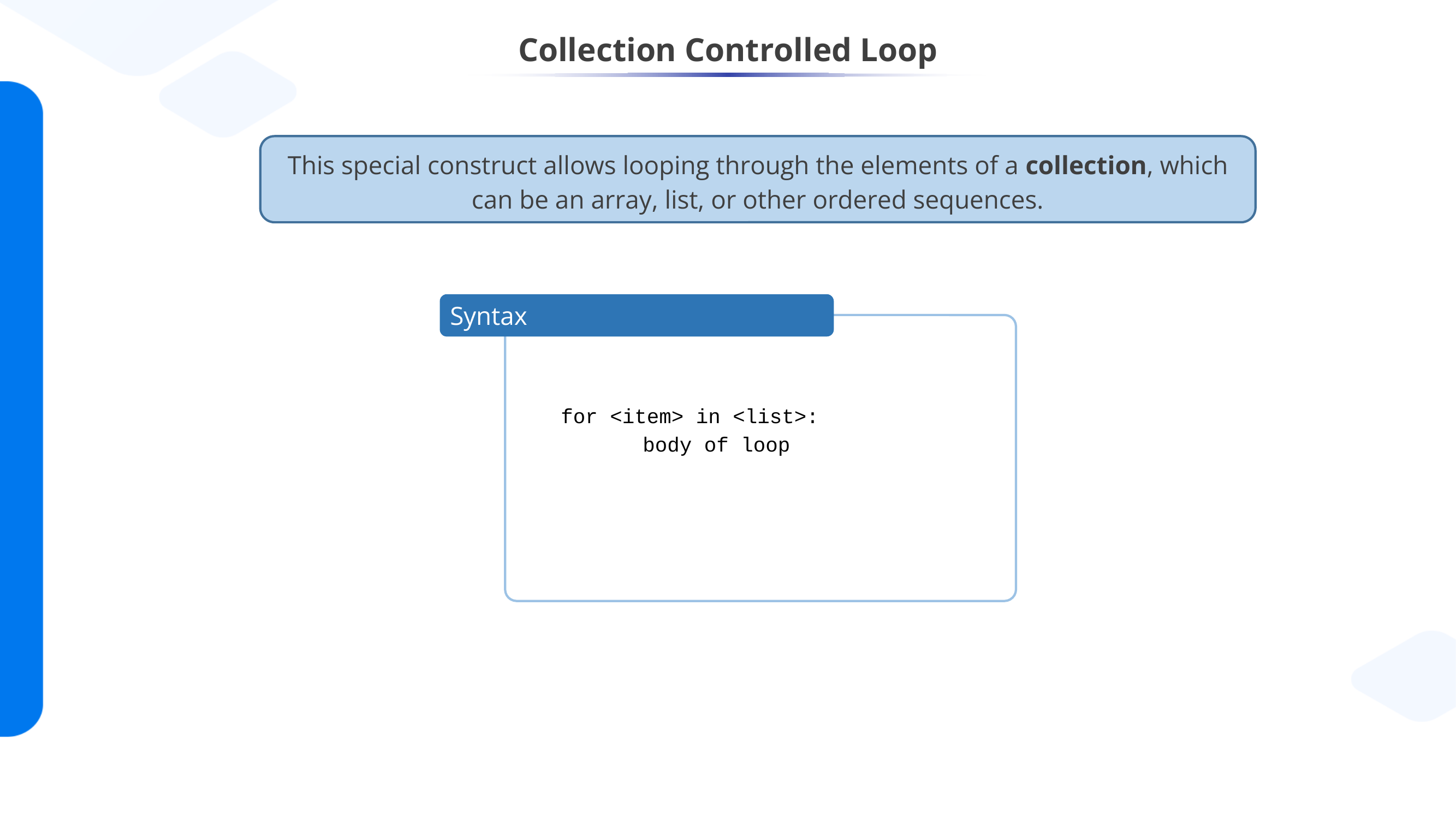

# Collection Controlled Loop

This special construct allows looping through the elements of a collection, which can be an array, list, or other ordered sequences.
Syntax

for <item> in <list>:
	body of loop